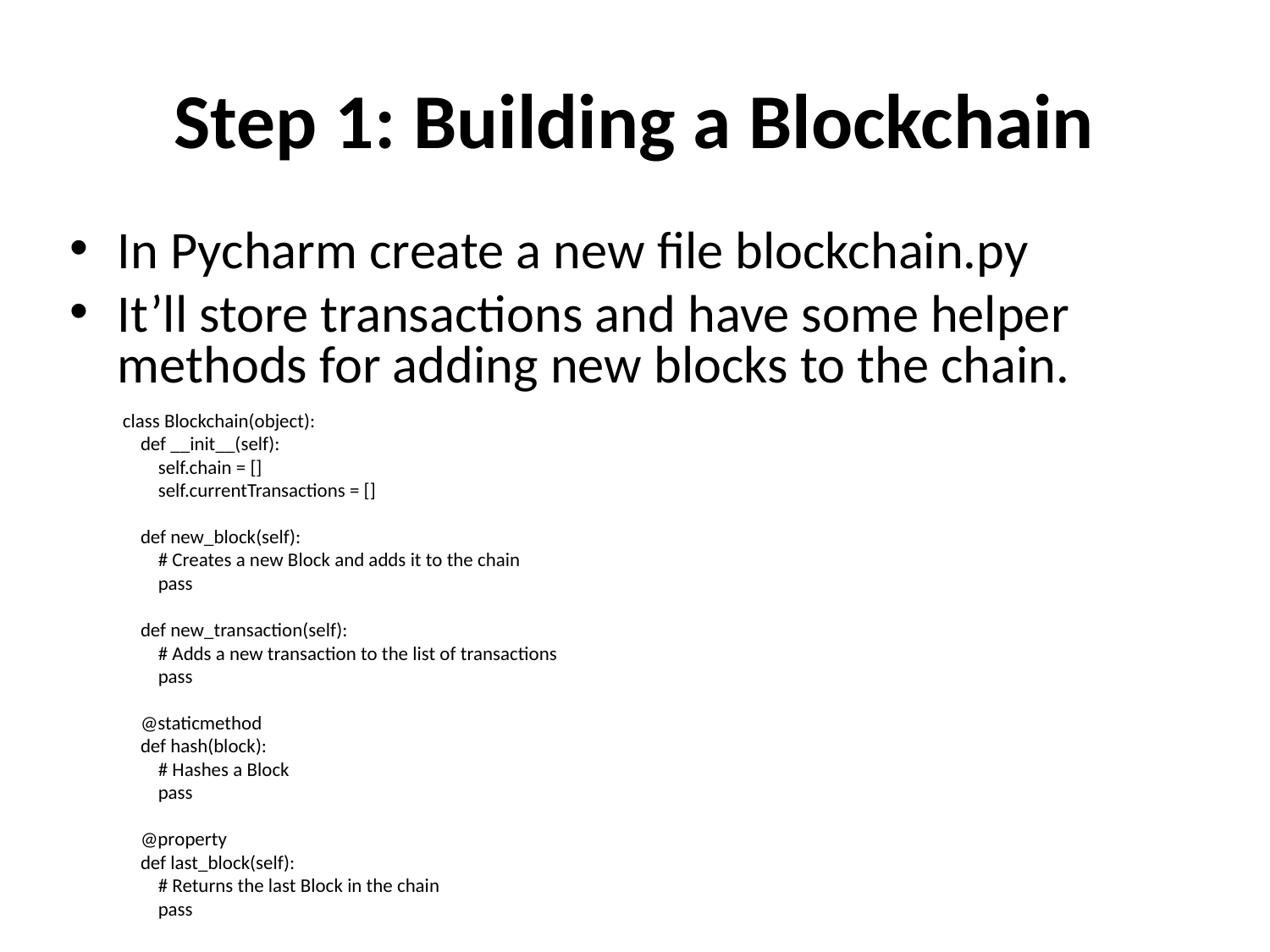

# Step 1: Building a Blockchain
In Pycharm create a new file blockchain.py
It’ll store transactions and have some helper methods for adding new blocks to the chain.
class Blockchain(object):
    def __init__(self):
        self.chain = []
        self.currentTransactions = []

    def new_block(self):
        # Creates a new Block and adds it to the chain
        pass

    def new_transaction(self):
        # Adds a new transaction to the list of transactions
        pass

    @staticmethod
    def hash(block):
        # Hashes a Block
        pass

    @property
    def last_block(self):
        # Returns the last Block in the chain
        pass